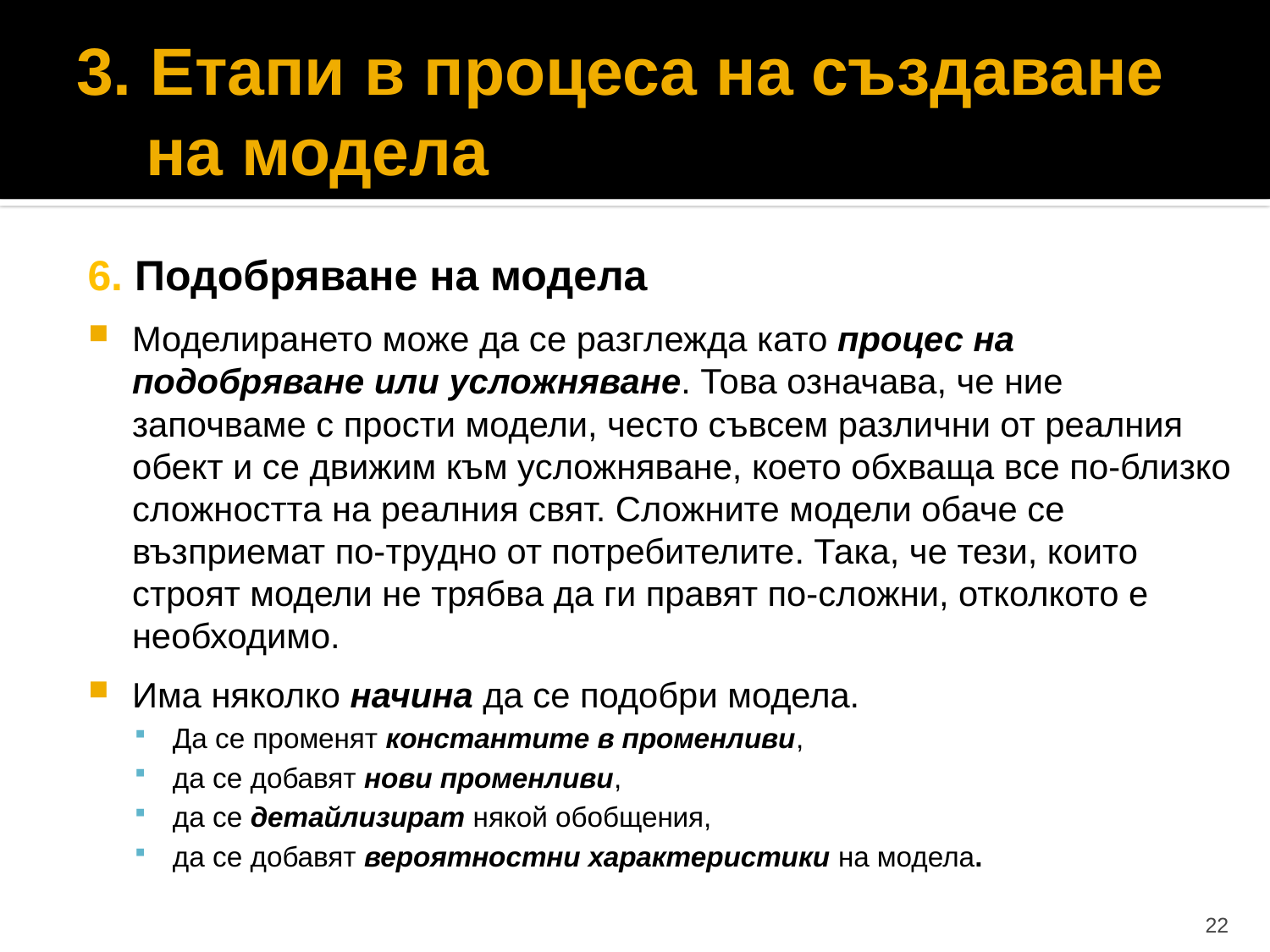

# 3. Етапи в процеса на създаване на модела
6. Подобряване на модела

Моделирането може да се разглежда като процес на подобряване или усложняване. Това означава, че ние започваме с прости модели, често съвсем различни от реалния обект и се движим към усложняване, което обхваща все по-близко сложността на реалния свят. Сложните модели обаче се възприемат по-трудно от потребителите. Така, че тези, които строят модели не трябва да ги правят по-сложни, отколкото е необходимо.

Има няколко начина да се подобри модела.
Да се променят константите в променливи,
да се добавят нови променливи,
да се детайлизират някой обобщения,
да се добавят вероятностни характеристики на модела.

22